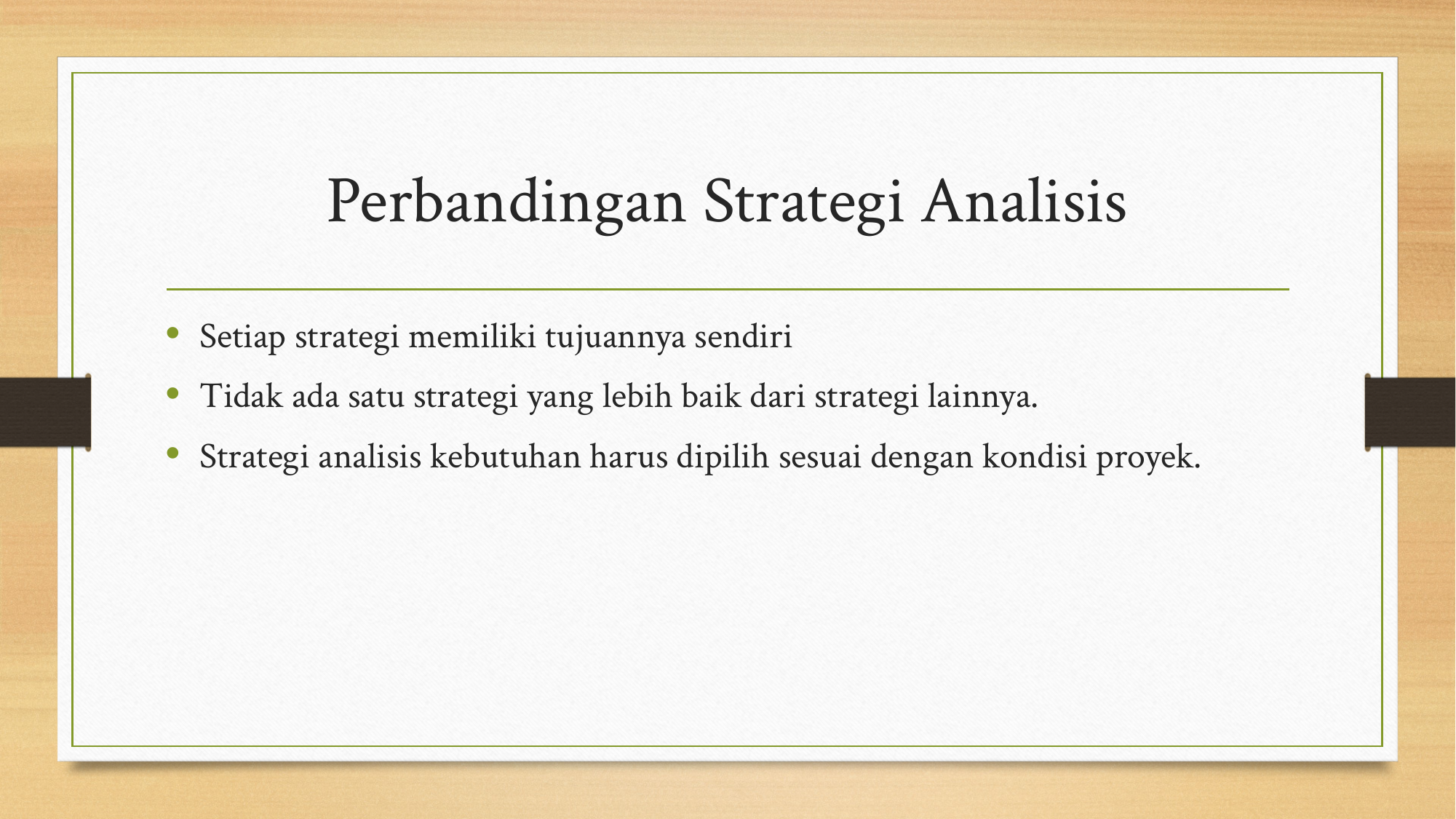

# Perbandingan Strategi Analisis
Setiap strategi memiliki tujuannya sendiri
Tidak ada satu strategi yang lebih baik dari strategi lainnya.
Strategi analisis kebutuhan harus dipilih sesuai dengan kondisi proyek.